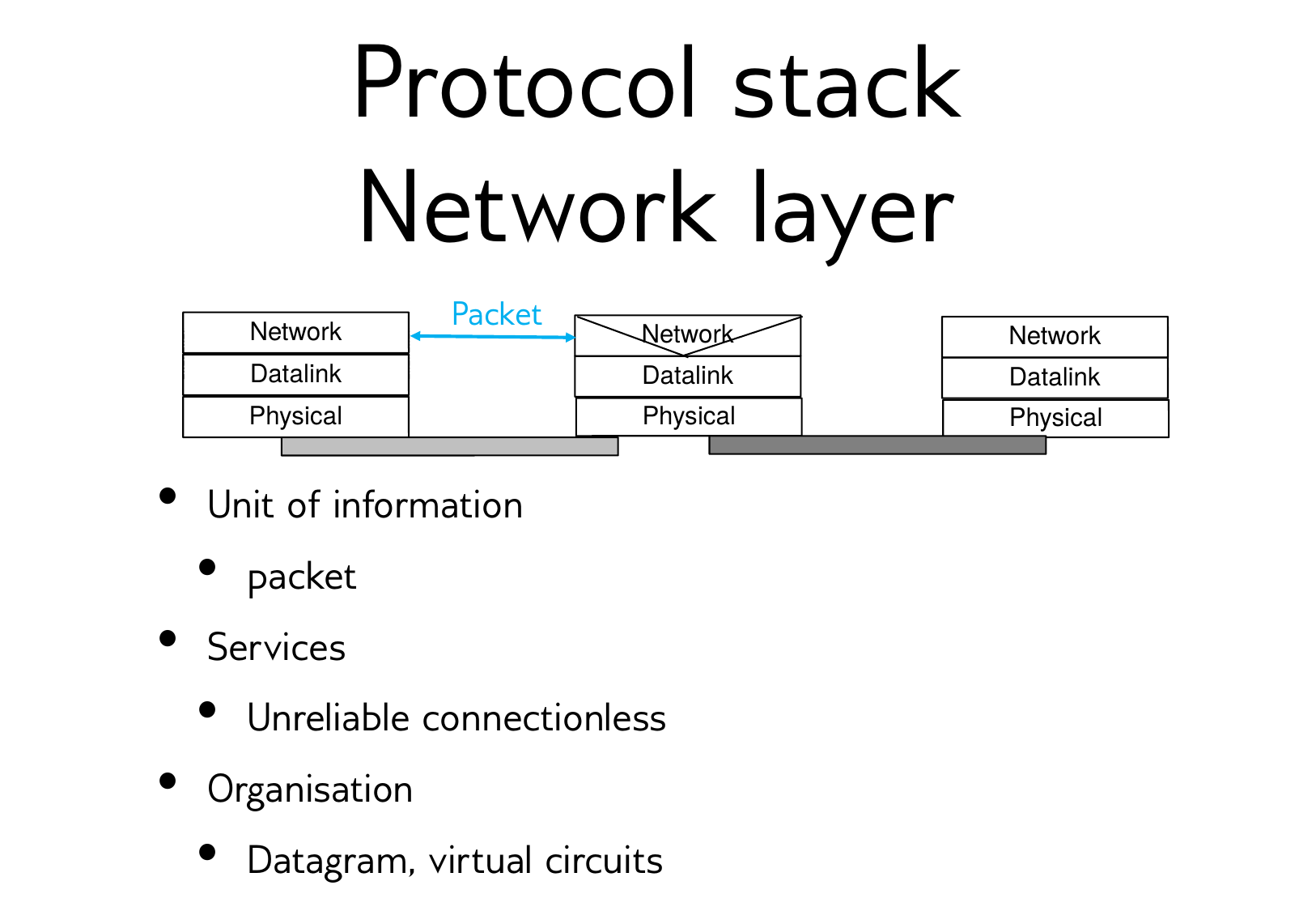

# Protocol stack Network layer
Packet

Network

Network

Network

Datalink

Datalink

Datalink

Physical

Physical

Physical

Unit of information
packet
Services
Unreliable connectionless
Organisation
Datagram, virtual circuits